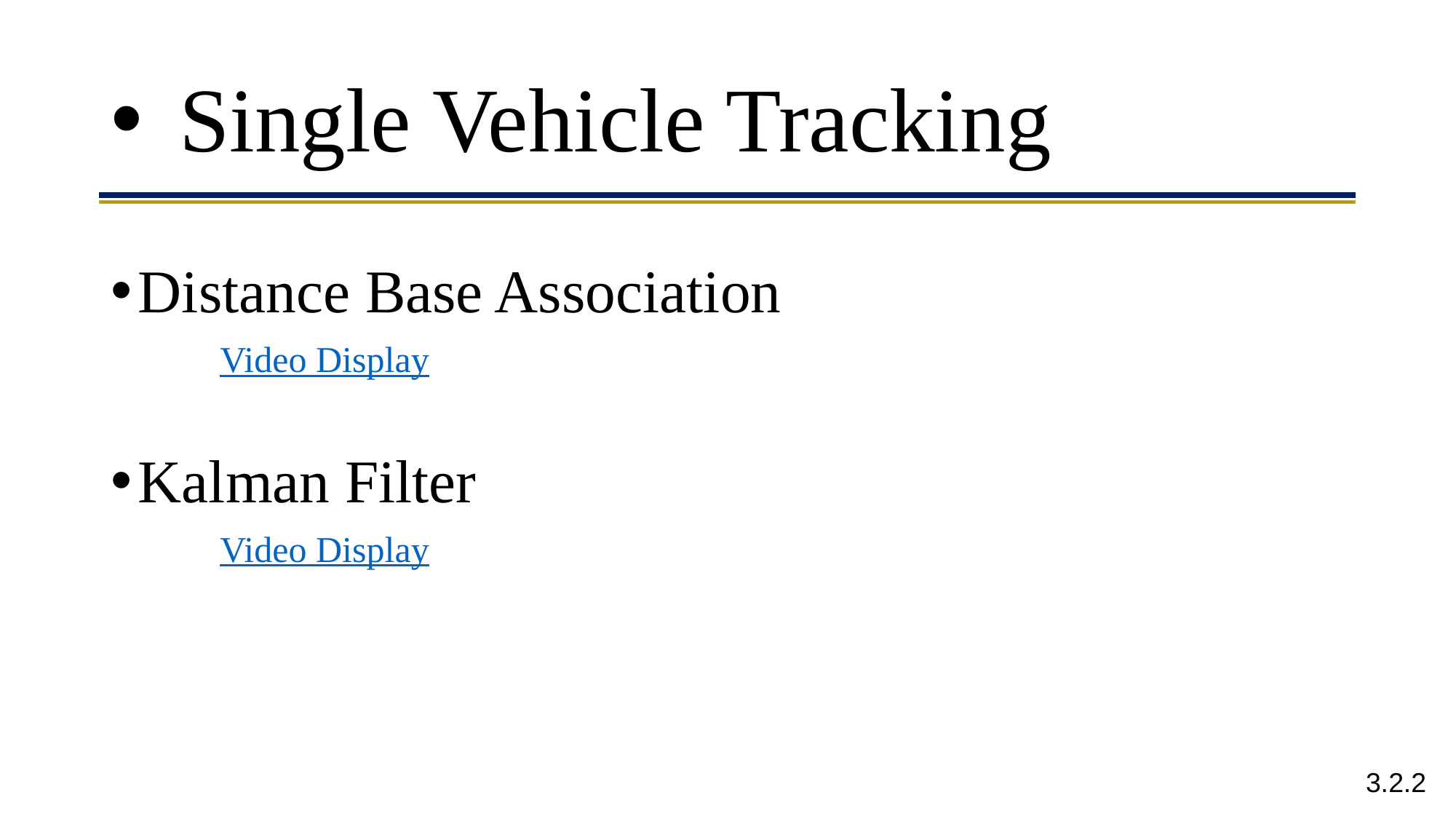

# Single Vehicle Tracking

Distance Base Association
	Video Display

Kalman Filter
	Video Display

3.2.2